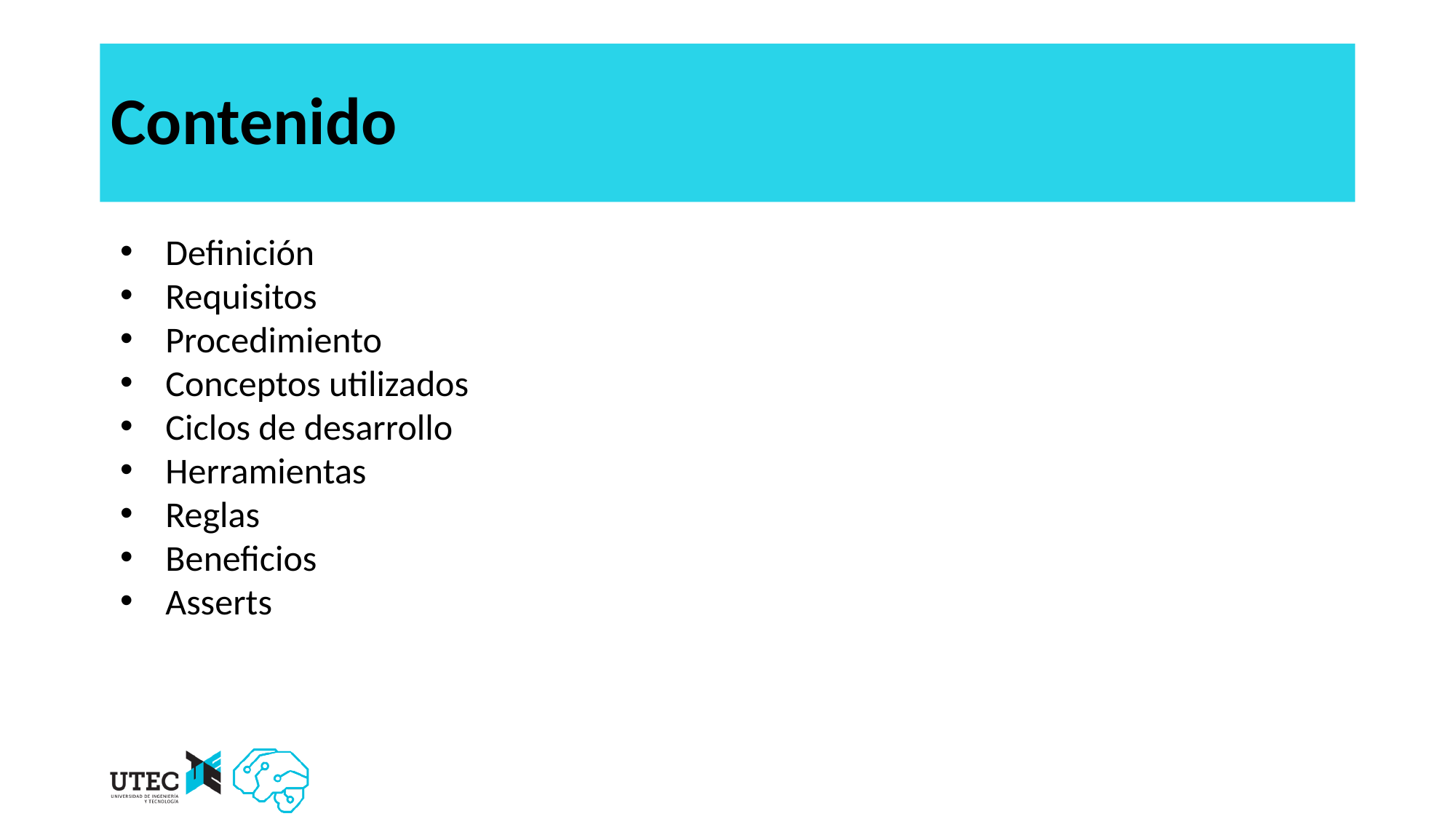

# Contenido
Definición
Requisitos
Procedimiento
Conceptos utilizados
Ciclos de desarrollo
Herramientas
Reglas
Beneficios
Asserts